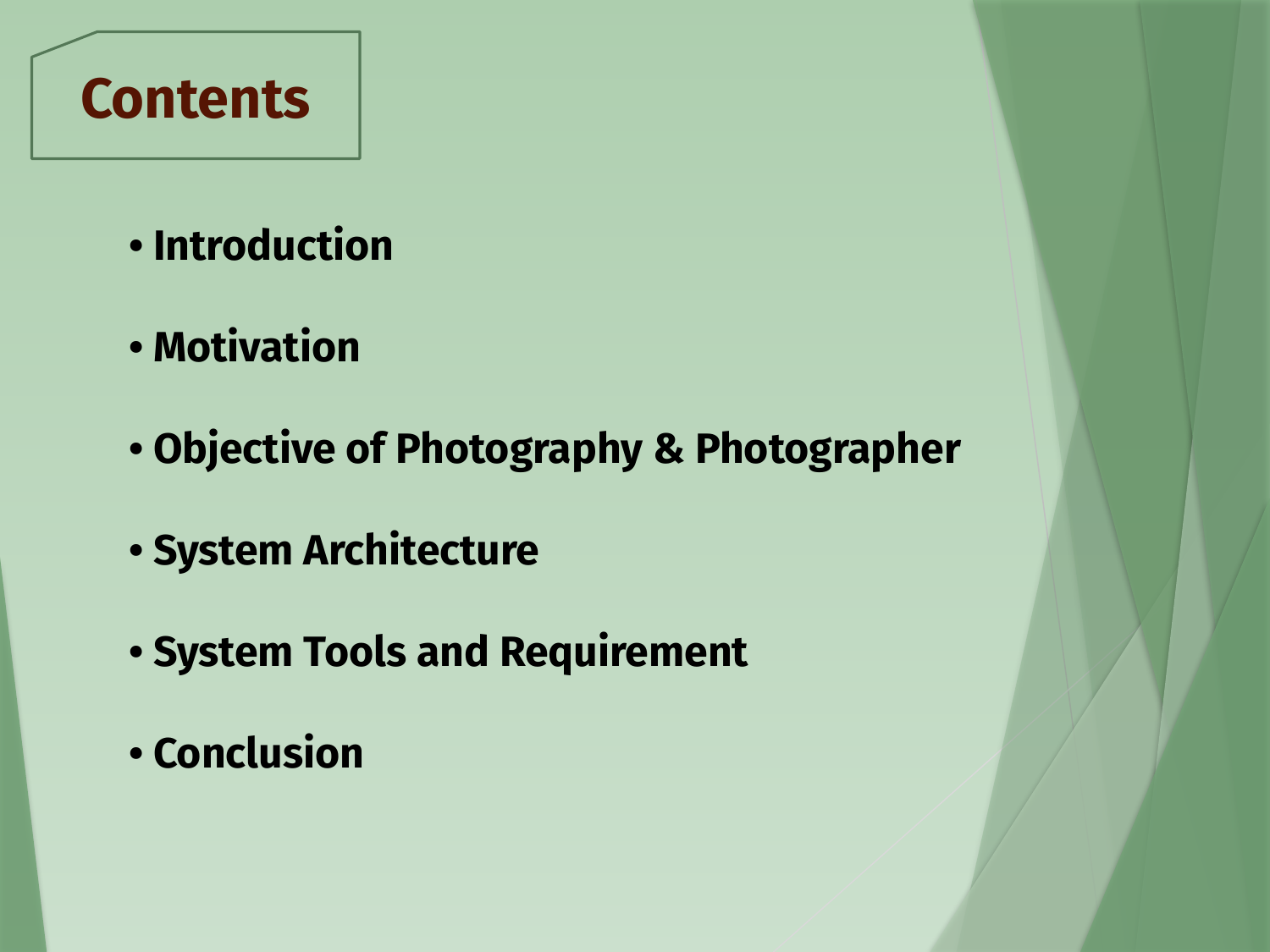

Contents
• Introduction

• Motivation

• Objective of Photography & Photographer

• System Architecture

• System Tools and Requirement

• Conclusion